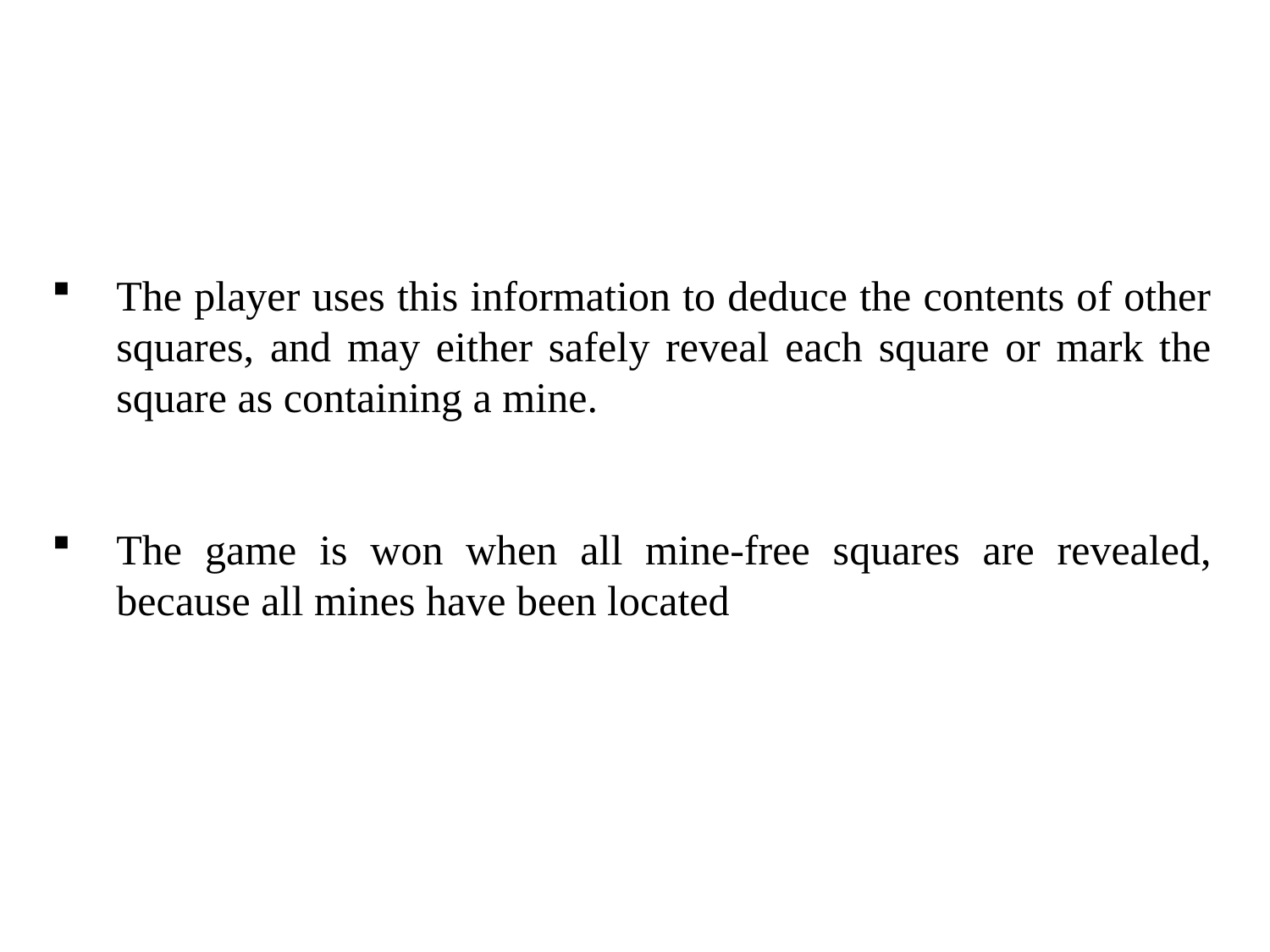

The player uses this information to deduce the contents of other squares, and may either safely reveal each square or mark the square as containing a mine.

The game is won when all mine-free squares are revealed, because all mines have been located